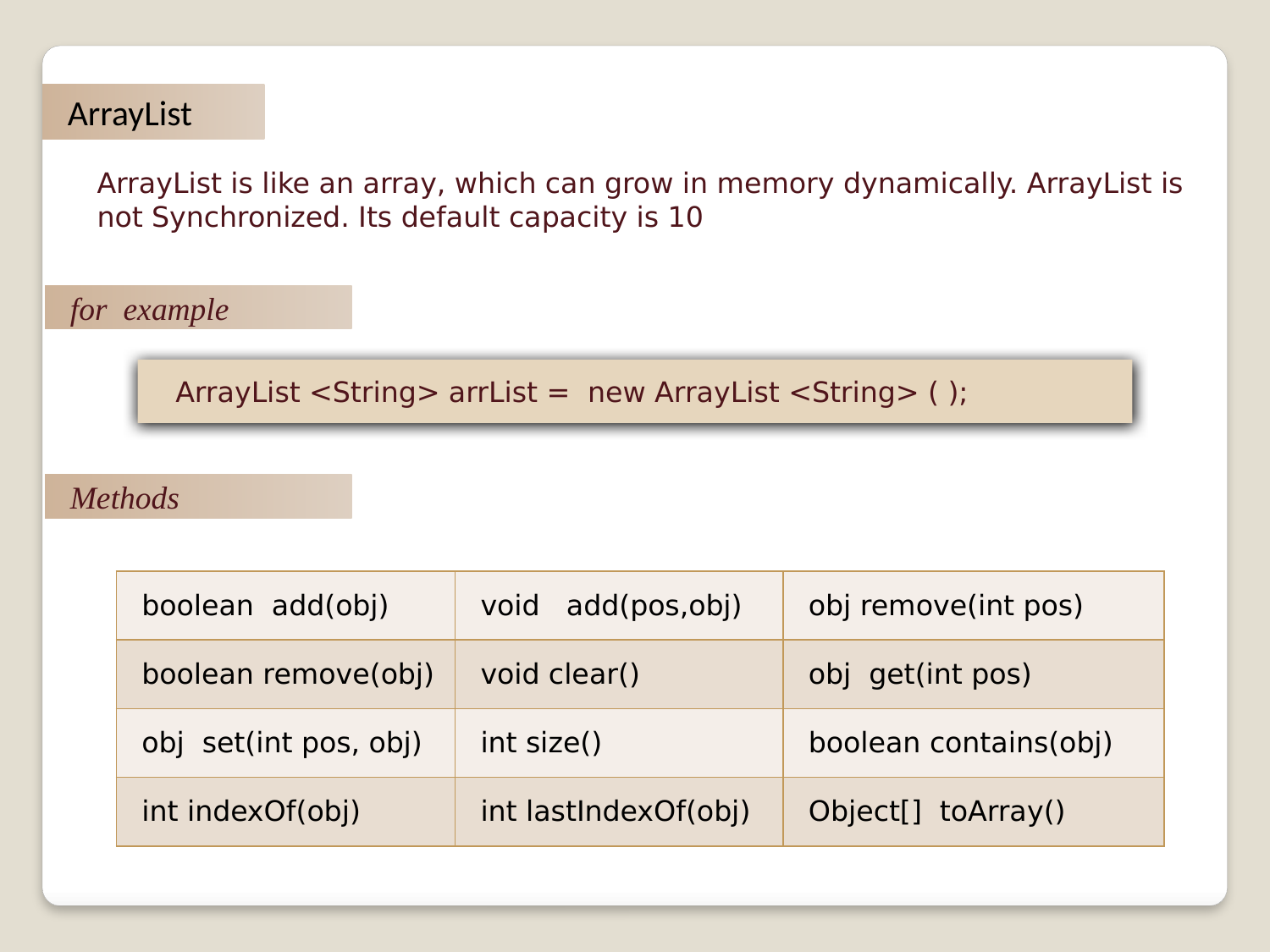

ArrayList
ArrayList is like an array, which can grow in memory dynamically. ArrayList is not Synchronized. Its default capacity is 10

for  example
ArrayList <String> arrList =  new ArrayList <String> ( );
Methods
| boolean add(obj) | void add(pos,obj) | obj remove(int pos) |
| --- | --- | --- |
| boolean remove(obj) | void clear() | obj get(int pos) |
| obj set(int pos, obj) | int size() | boolean contains(obj) |
| int indexOf(obj) | int lastIndexOf(obj) | Object[] toArray() |